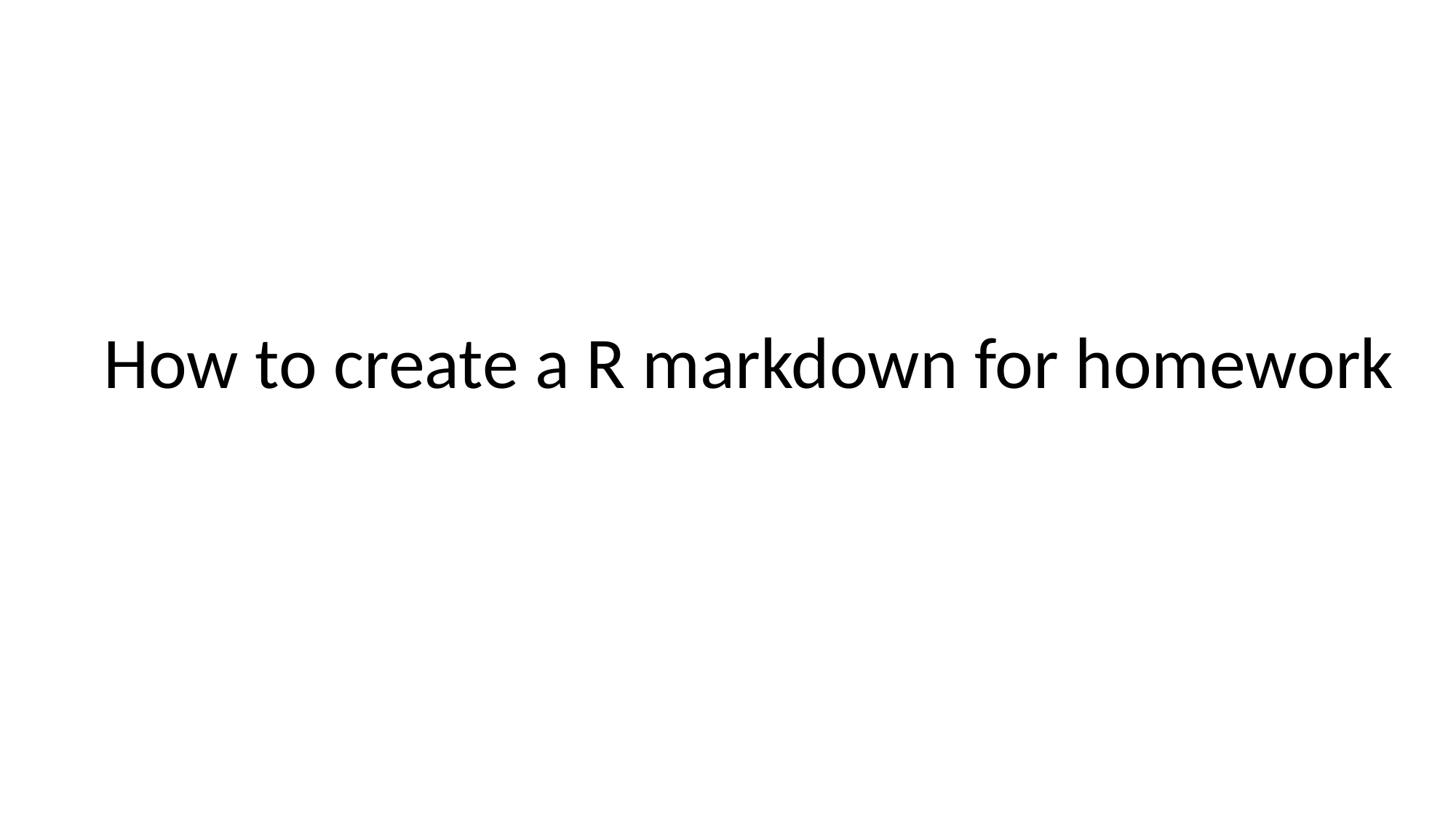

How to create a R markdown for homework